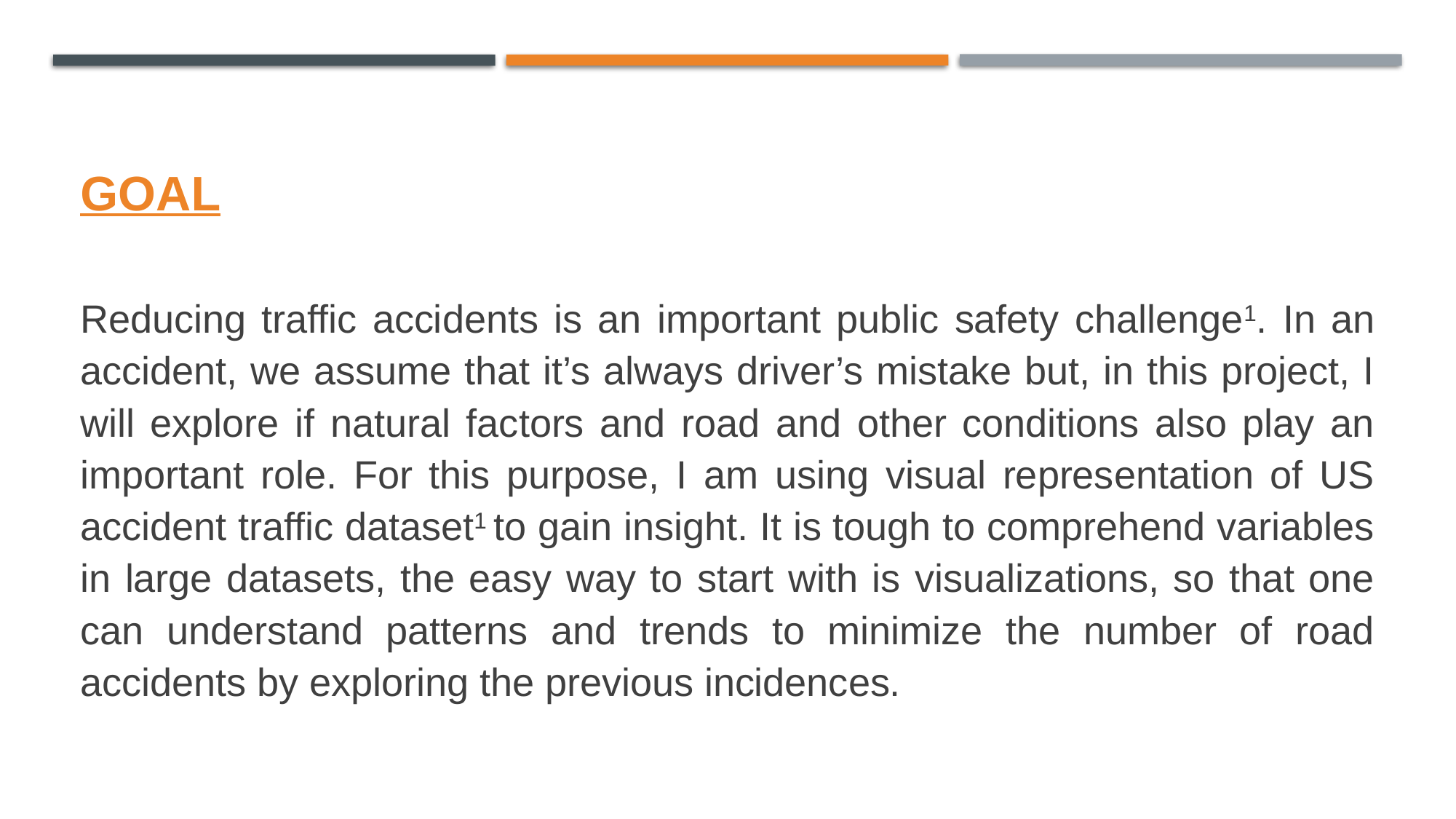

# GOAL
Reducing traffic accidents is an important public safety challenge1. In an accident, we assume that it’s always driver’s mistake but, in this project, I will explore if natural factors and road and other conditions also play an important role. For this purpose, I am using visual representation of US accident traffic dataset1 to gain insight. It is tough to comprehend variables in large datasets, the easy way to start with is visualizations, so that one can understand patterns and trends to minimize the number of road accidents by exploring the previous incidences.